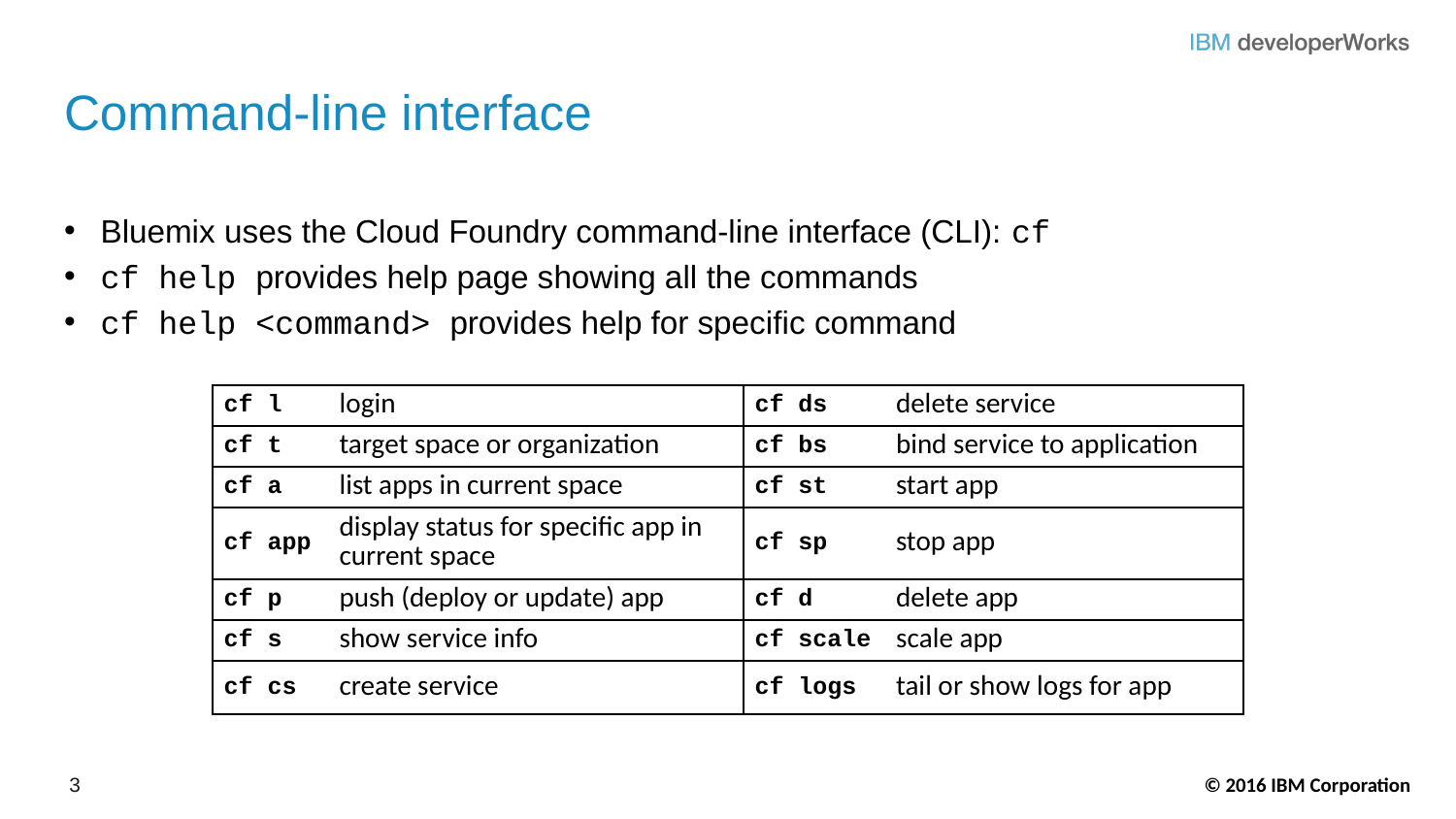

# Command-line interface
Bluemix uses the Cloud Foundry command-line interface (CLI): cf
cf help provides help page showing all the commands
cf help <command> provides help for specific command

| cf l | login | cf ds | delete service |
| --- | --- | --- | --- |
| cf t | target space or organization | cf bs | bind service to application |
| cf a | list apps in current space | cf st | start app |
| cf app | display status for specific app in current space | cf sp | stop app |
| cf p | push (deploy or update) app | cf d | delete app |
| cf s | show service info | cf scale | scale app |
| cf cs | create service | cf logs | tail or show logs for app |
3